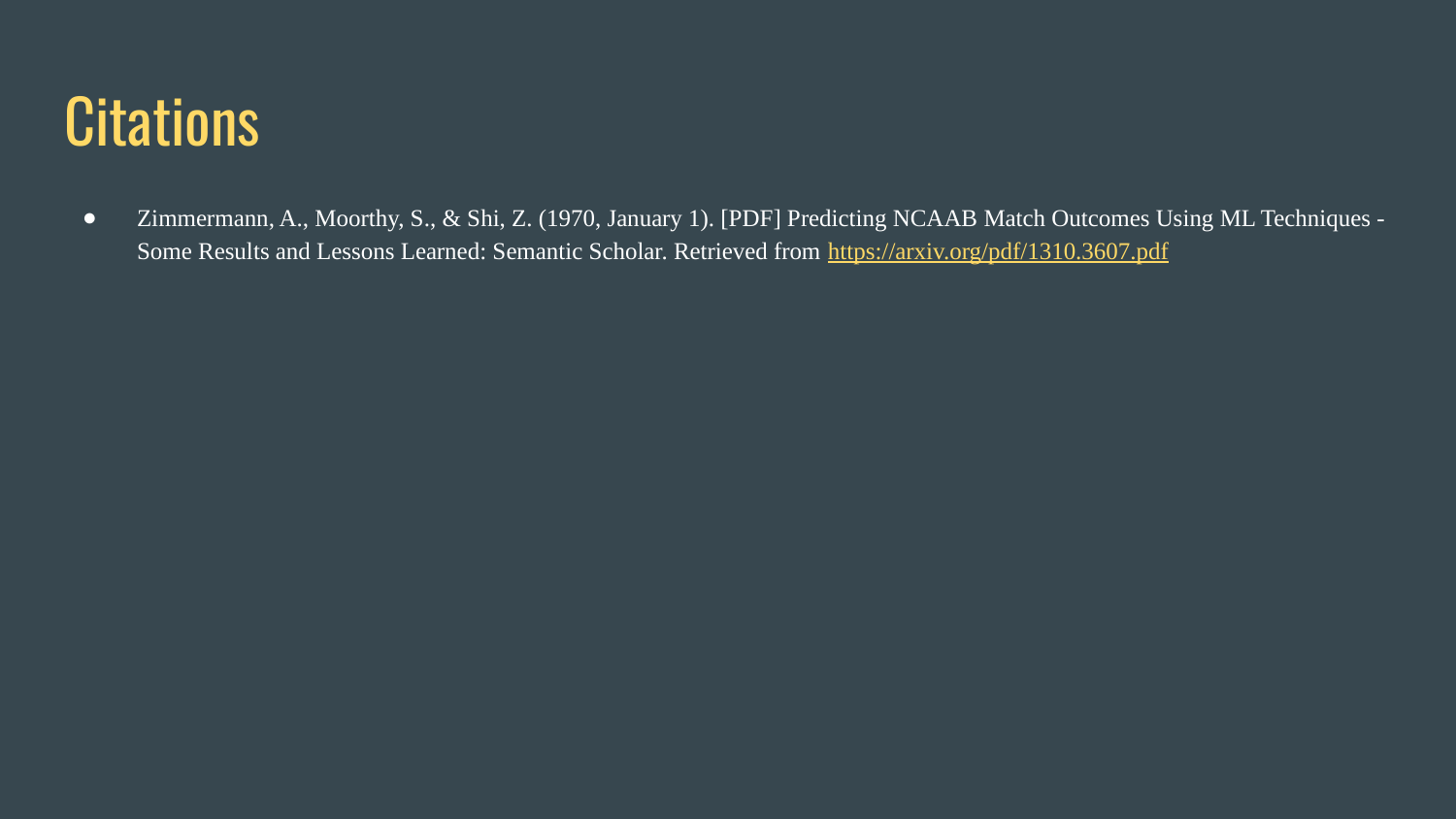

# Citations
Zimmermann, A., Moorthy, S., & Shi, Z. (1970, January 1). [PDF] Predicting NCAAB Match Outcomes Using ML Techniques - Some Results and Lessons Learned: Semantic Scholar. Retrieved from https://arxiv.org/pdf/1310.3607.pdf